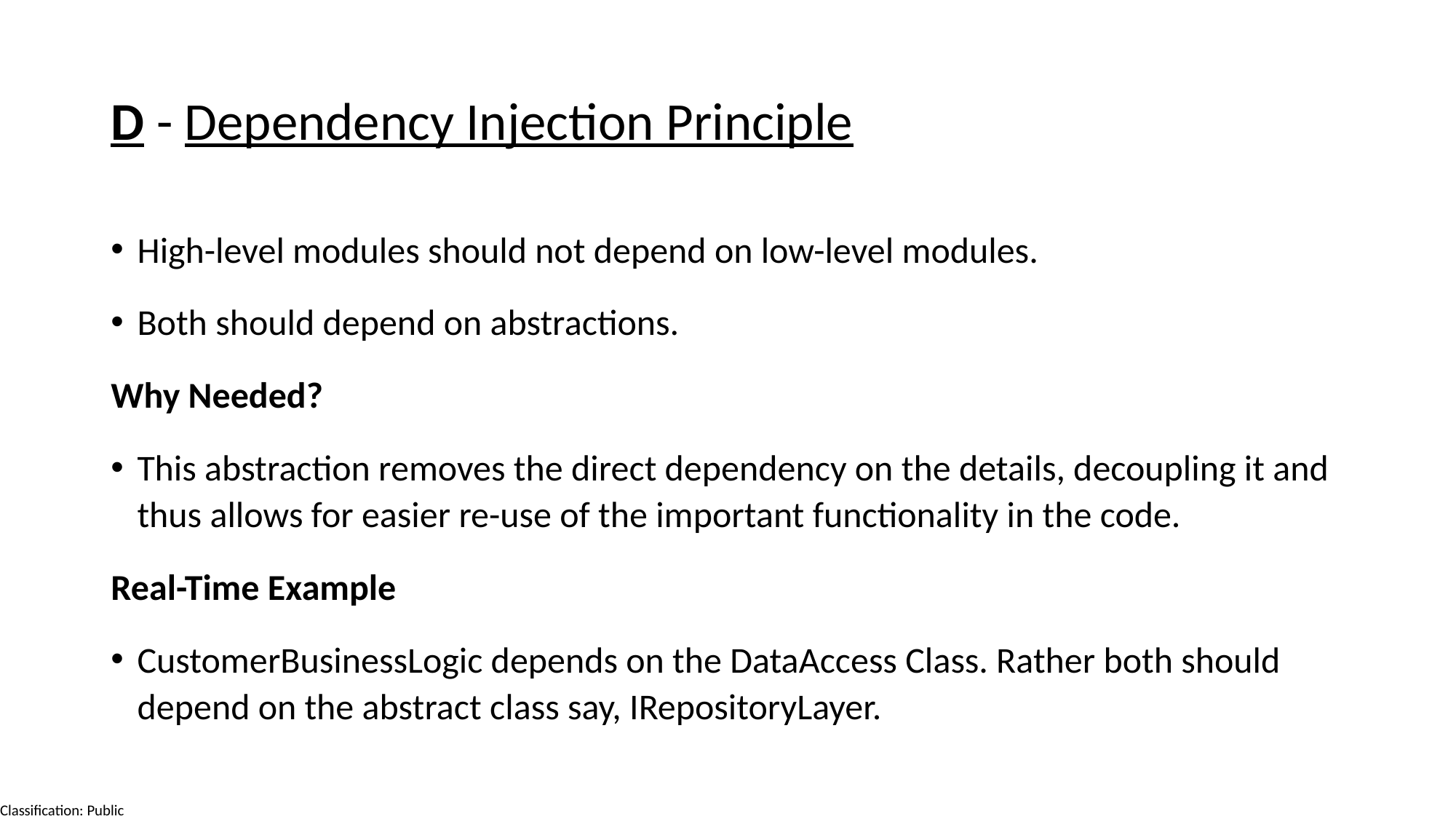

# D - Dependency Injection Principle
High-level modules should not depend on low-level modules.
Both should depend on abstractions.
Why Needed?
This abstraction removes the direct dependency on the details, decoupling it and thus allows for easier re-use of the important functionality in the code.
Real-Time Example
CustomerBusinessLogic depends on the DataAccess Class. Rather both should depend on the abstract class say, IRepositoryLayer.